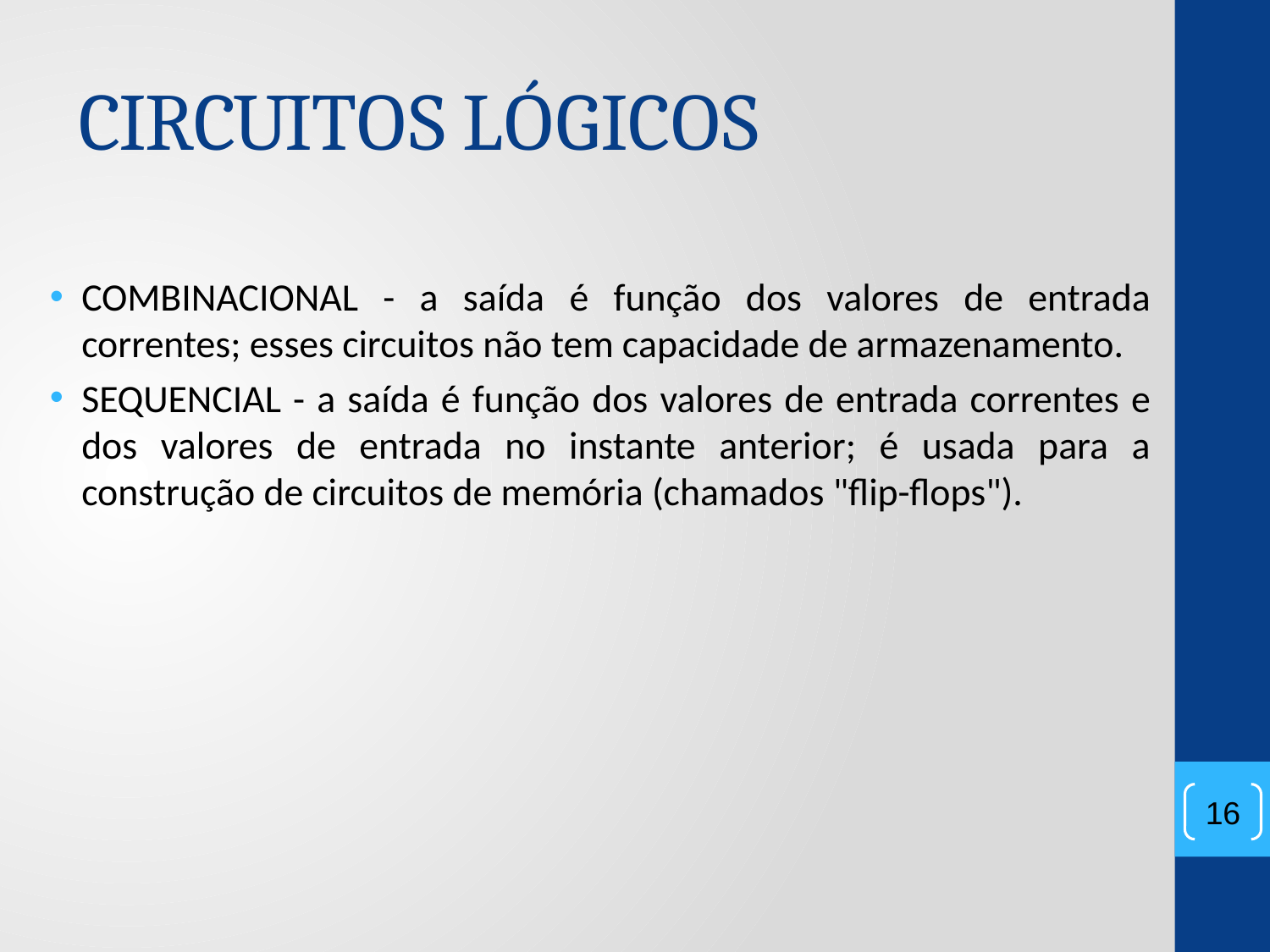

# CIRCUITOS LÓGICOS
COMBINACIONAL - a saída é função dos valores de entrada correntes; esses circuitos não tem capacidade de armazenamento.
SEQUENCIAL - a saída é função dos valores de entrada correntes e dos valores de entrada no instante anterior; é usada para a construção de circuitos de memória (chamados "flip-flops").

16